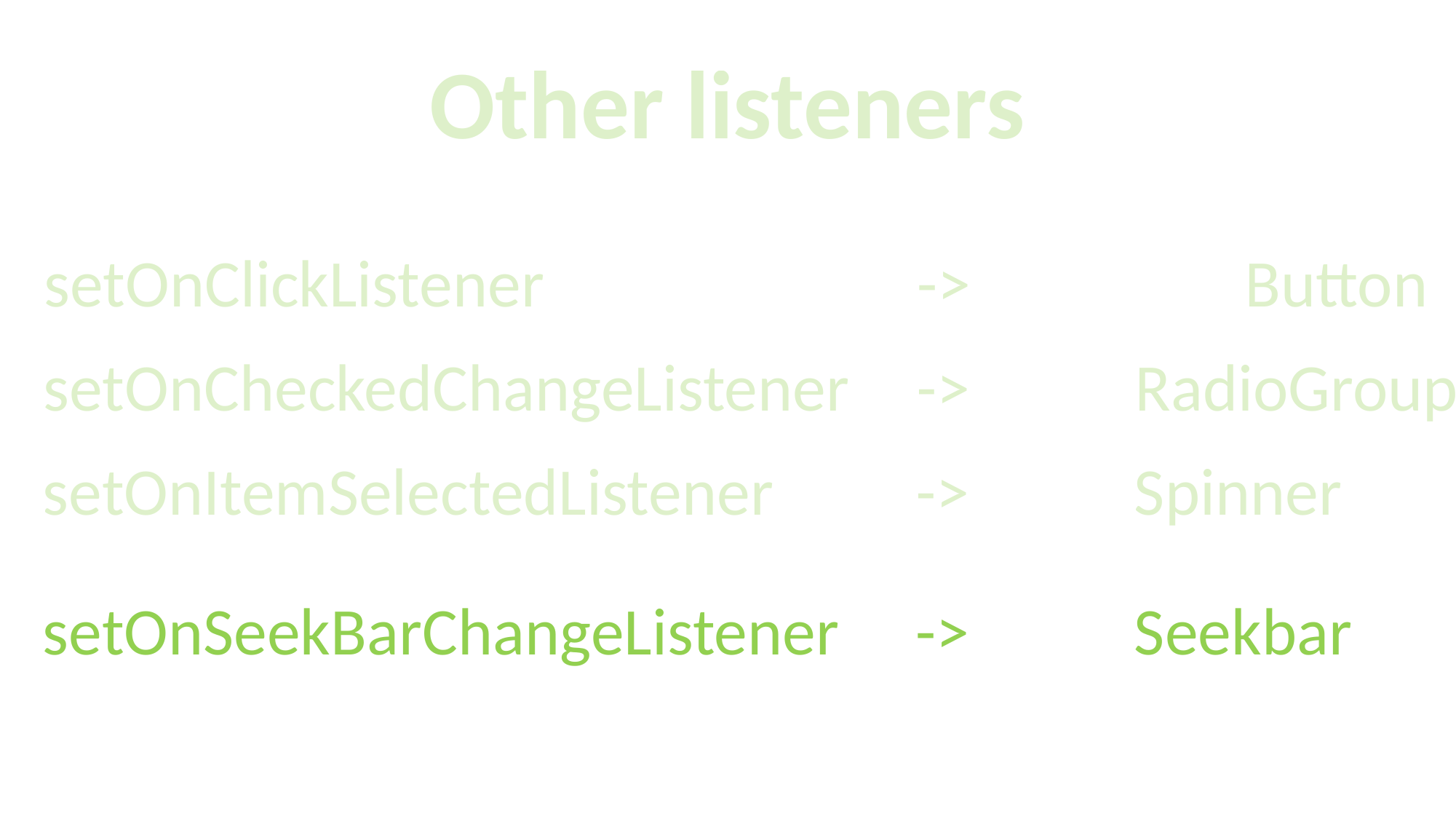

Other listeners
setOnClickListener 				->			Button
setOnCheckedChangeListener 	->		RadioGroup
setOnItemSelectedListener 		->		Spinner
setOnSeekBarChangeListener 	->		Seekbar